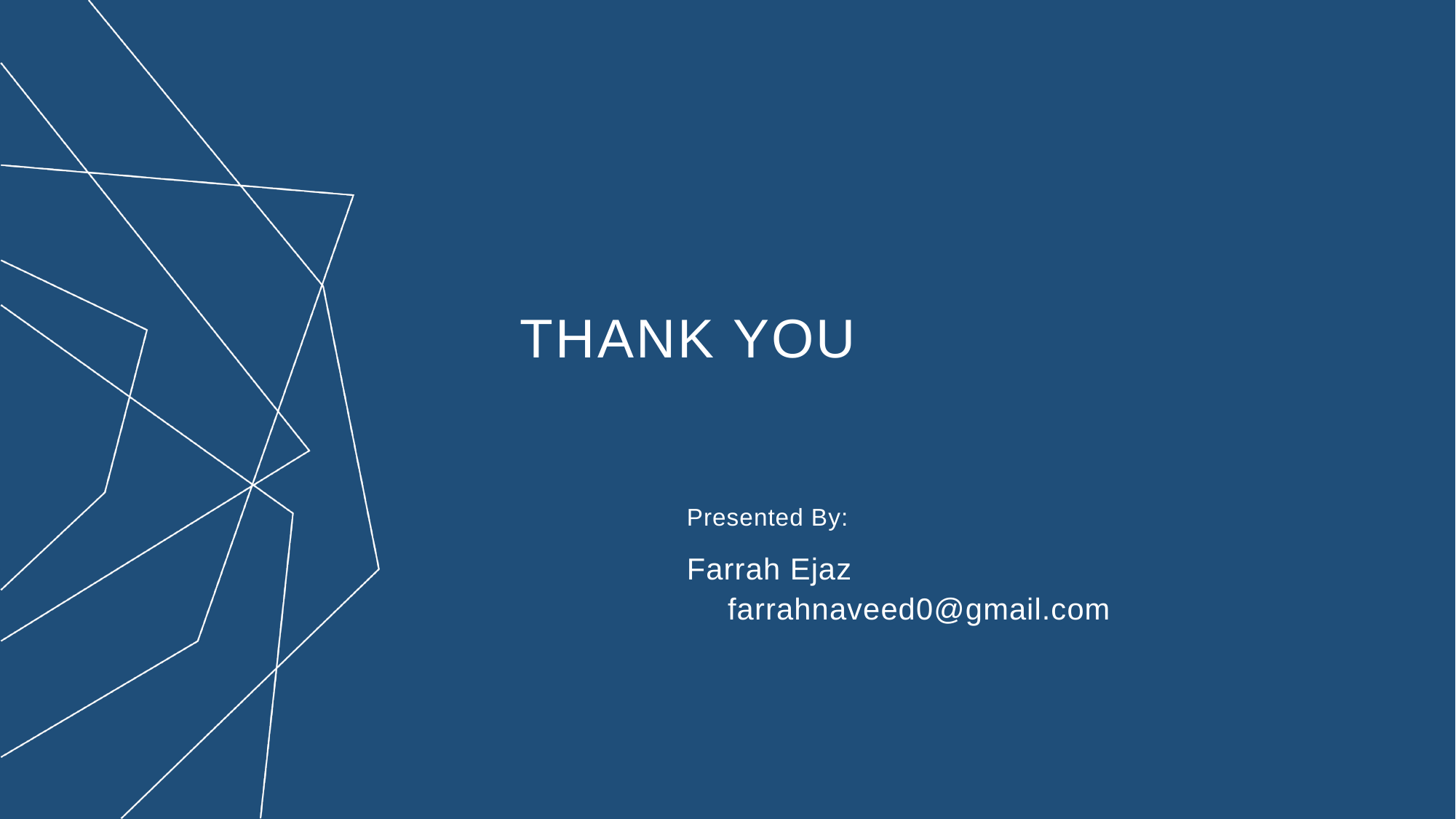

# THANK YOU
Presented By:
Farrah Ejaz		farrahnaveed0@gmail.com